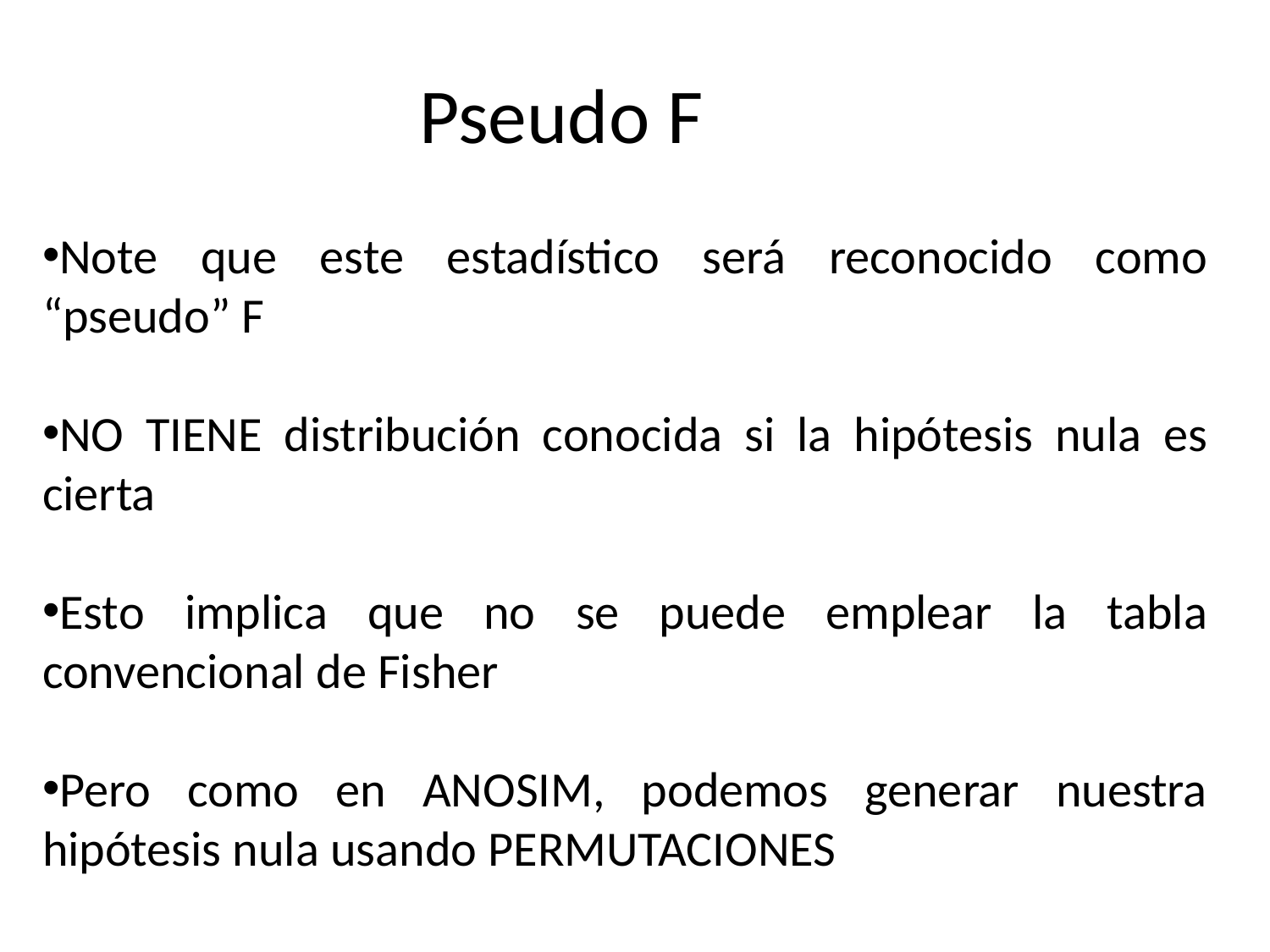

Pseudo F
Note que este estadístico será reconocido como “pseudo” F

NO TIENE distribución conocida si la hipótesis nula es cierta

Esto implica que no se puede emplear la tabla convencional de Fisher

Pero como en ANOSIM, podemos generar nuestra hipótesis nula usando PERMUTACIONES